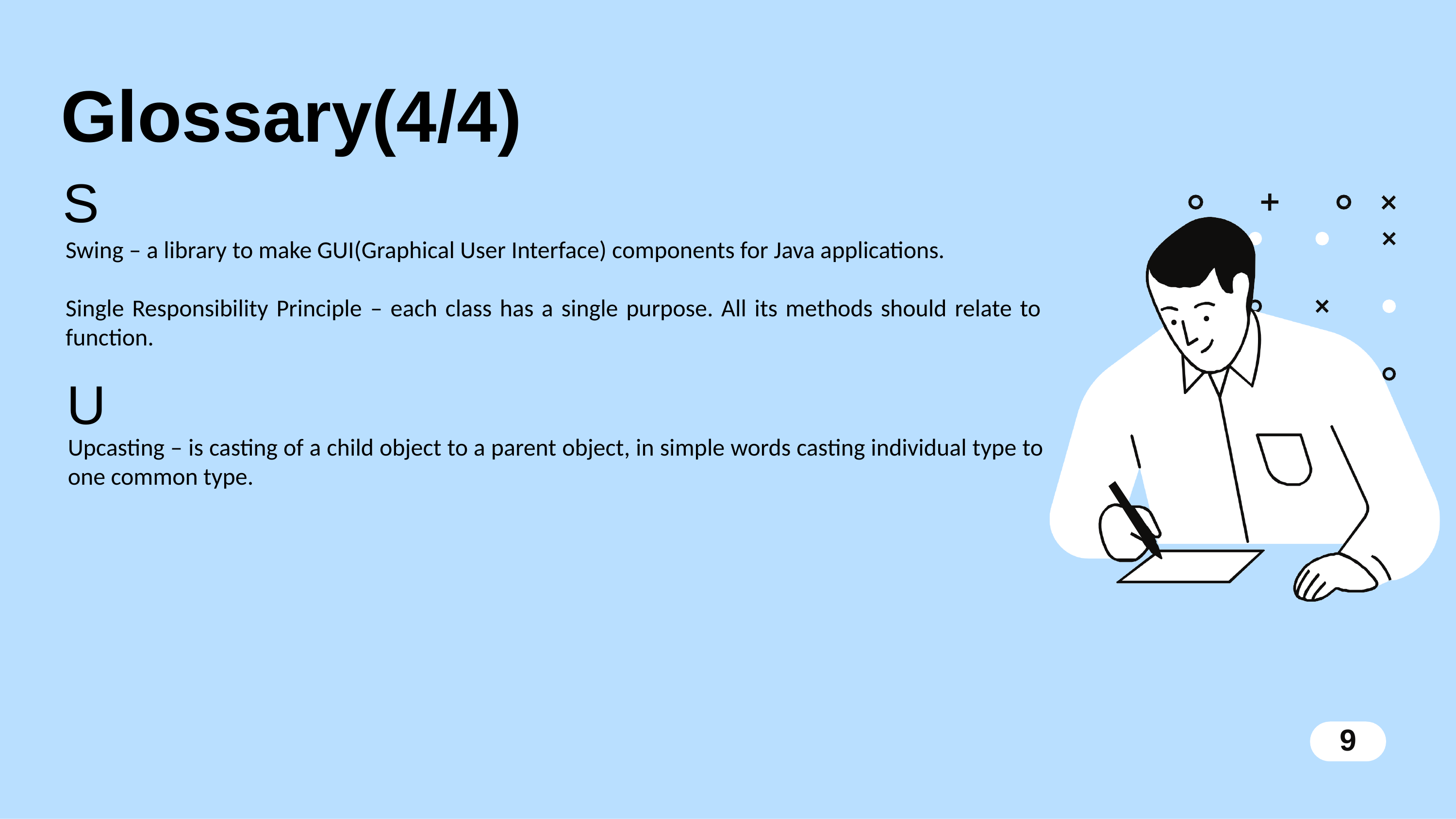

Glossary(4/4)
S

Swing – a library to make GUI(Graphical User Interface) components for Java applications.

Single Responsibility Principle – each class has a single purpose. All its methods should relate to function.
U
Upcasting – is casting of a child object to a parent object, in simple words casting individual type to one common type.
 9